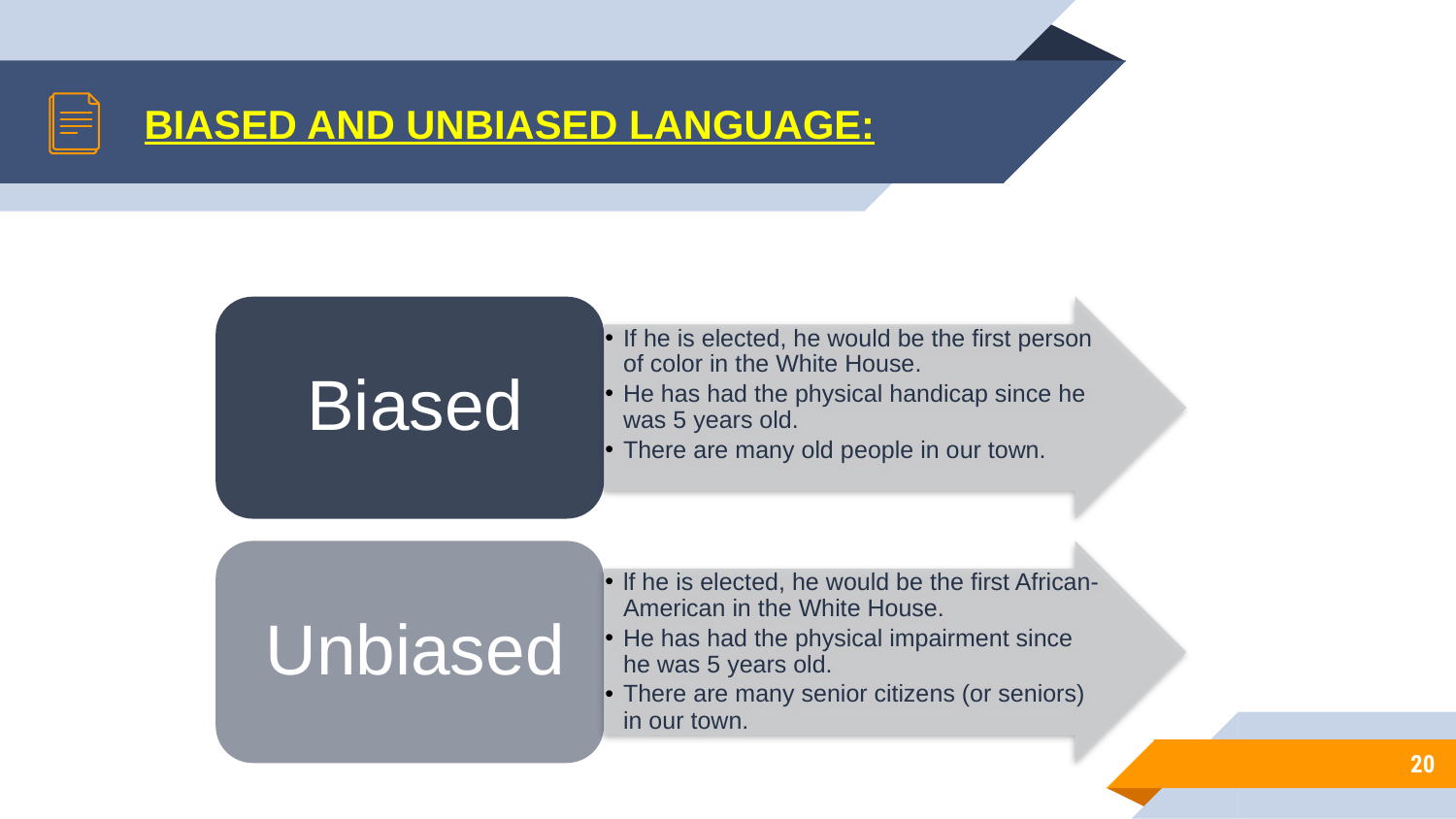

# BIASED AND UNBIASED LANGUAGE:

If he is elected, he would be the first person of color in the White House.
He has had the physical handicap since he was 5 years old.
There are many old people in our town.
Biased
lf he is elected, he would be the first African-American in the White House.
He has had the physical impairment since he was 5 years old.
There are many senior citizens (or seniors) in our town.
Unbiased
20